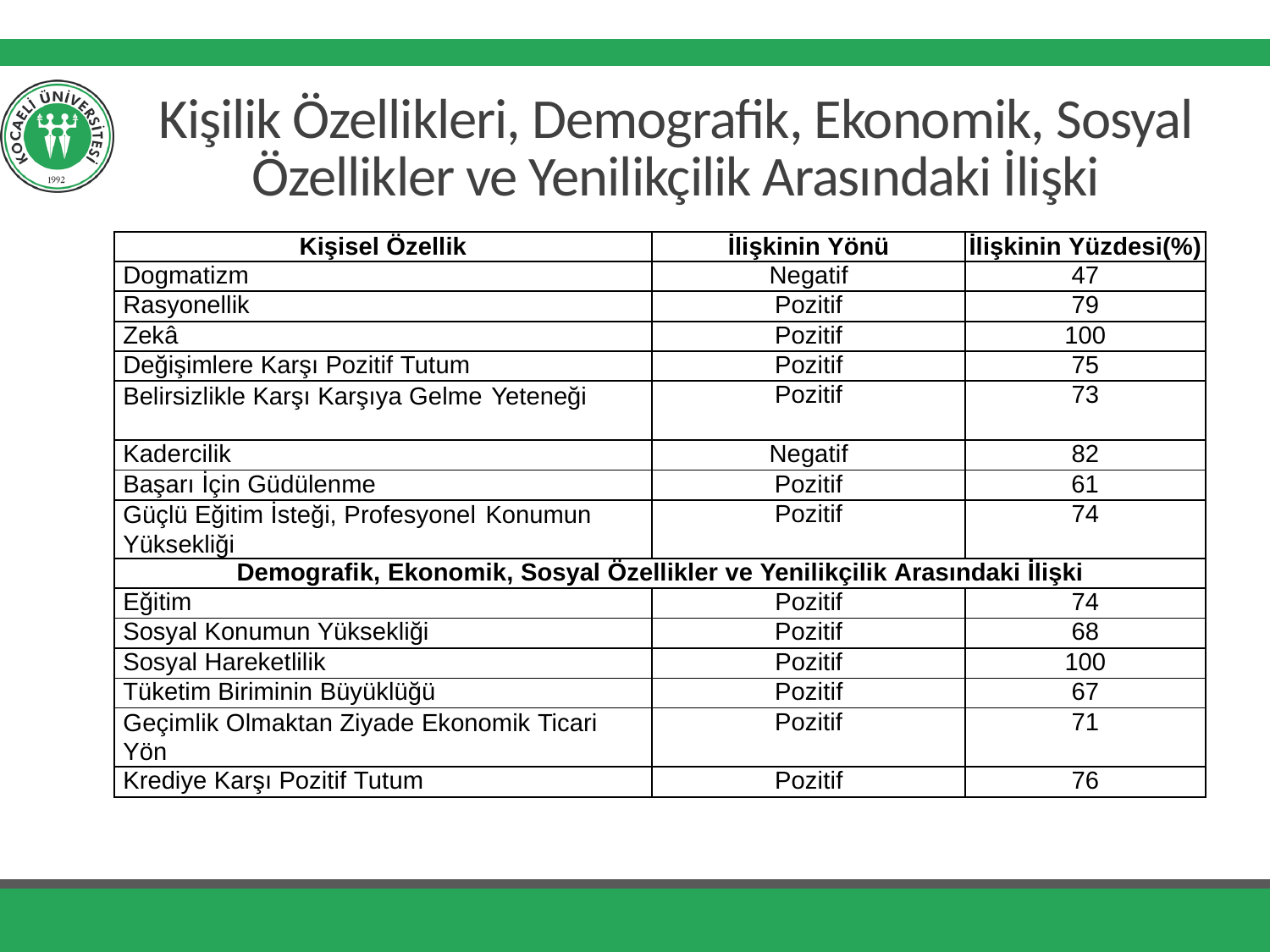

# Kişilik Özellikleri, Demografik, Ekonomik, Sosyal Özellikler ve Yenilikçilik Arasındaki İlişki
| Kişisel Özellik | İlişkinin Yönü | İlişkinin Yüzdesi(%) |
| --- | --- | --- |
| Dogmatizm | Negatif | 47 |
| Rasyonellik | Pozitif | 79 |
| Zekâ | Pozitif | 100 |
| Değişimlere Karşı Pozitif Tutum | Pozitif | 75 |
| Belirsizlikle Karşı Karşıya Gelme Yeteneği | Pozitif | 73 |
| Kadercilik | Negatif | 82 |
| Başarı İçin Güdülenme | Pozitif | 61 |
| Güçlü Eğitim İsteği, Profesyonel Konumun Yüksekliği | Pozitif | 74 |
| Demografik, Ekonomik, Sosyal Özellikler ve Yenilikçilik Arasındaki İlişki |  |  |
| Eğitim | Pozitif | 74 |
| Sosyal Konumun Yüksekliği | Pozitif | 68 |
| Sosyal Hareketlilik | Pozitif | 100 |
| Tüketim Biriminin Büyüklüğü | Pozitif | 67 |
| Geçimlik Olmaktan Ziyade Ekonomik Ticari Yön | Pozitif | 71 |
| Krediye Karşı Pozitif Tutum | Pozitif | 76 |